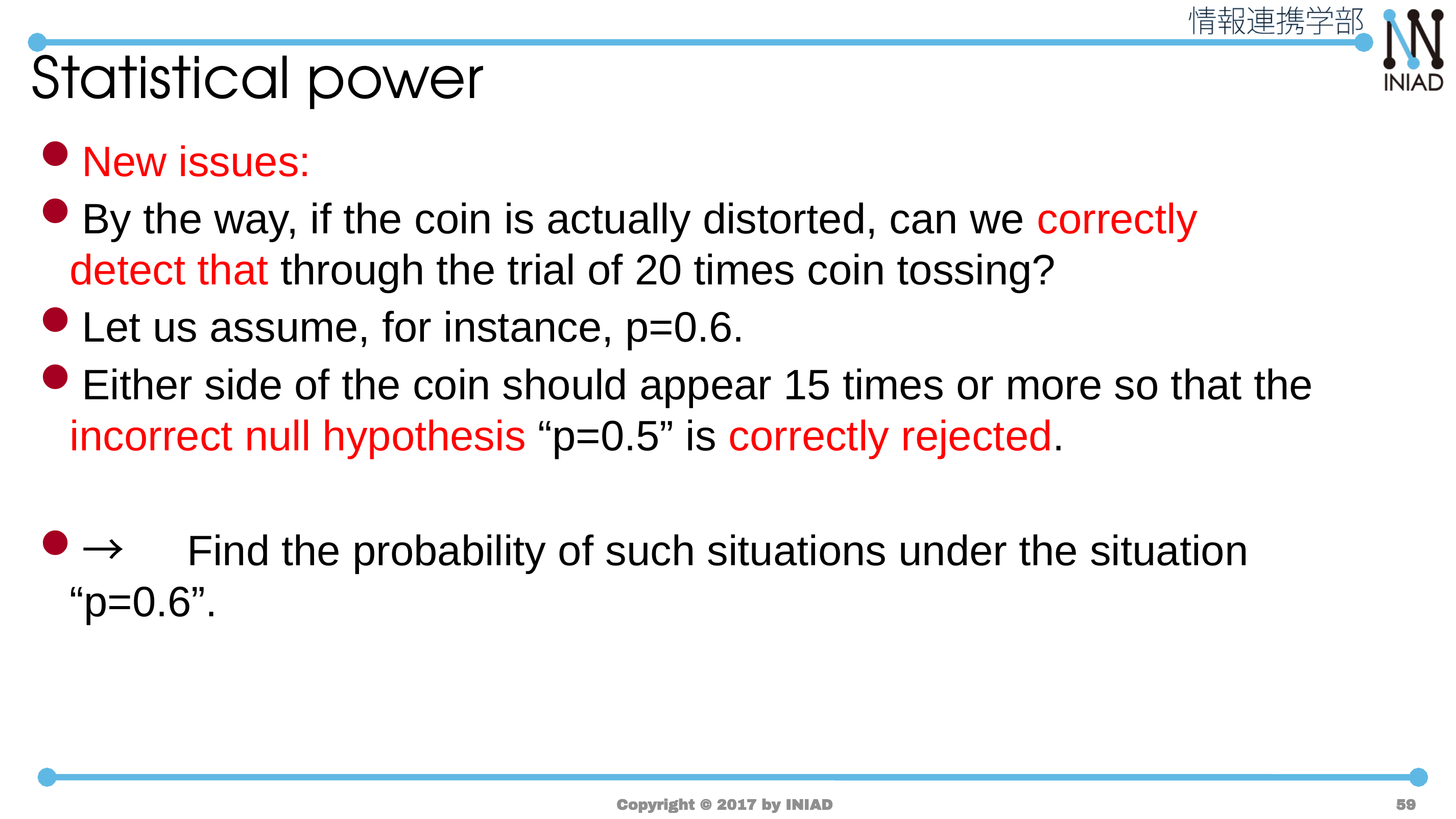

# Statistical power
New issues:
By the way, if the coin is actually distorted, can we correctly detect that through the trial of 20 times coin tossing?
Let us assume, for instance, p=0.6.
Either side of the coin should appear 15 times or more so that the incorrect null hypothesis “p=0.5” is correctly rejected.

→　Find the probability of such situations under the situation “p=0.6”.
Copyright © 2017 by INIAD
59